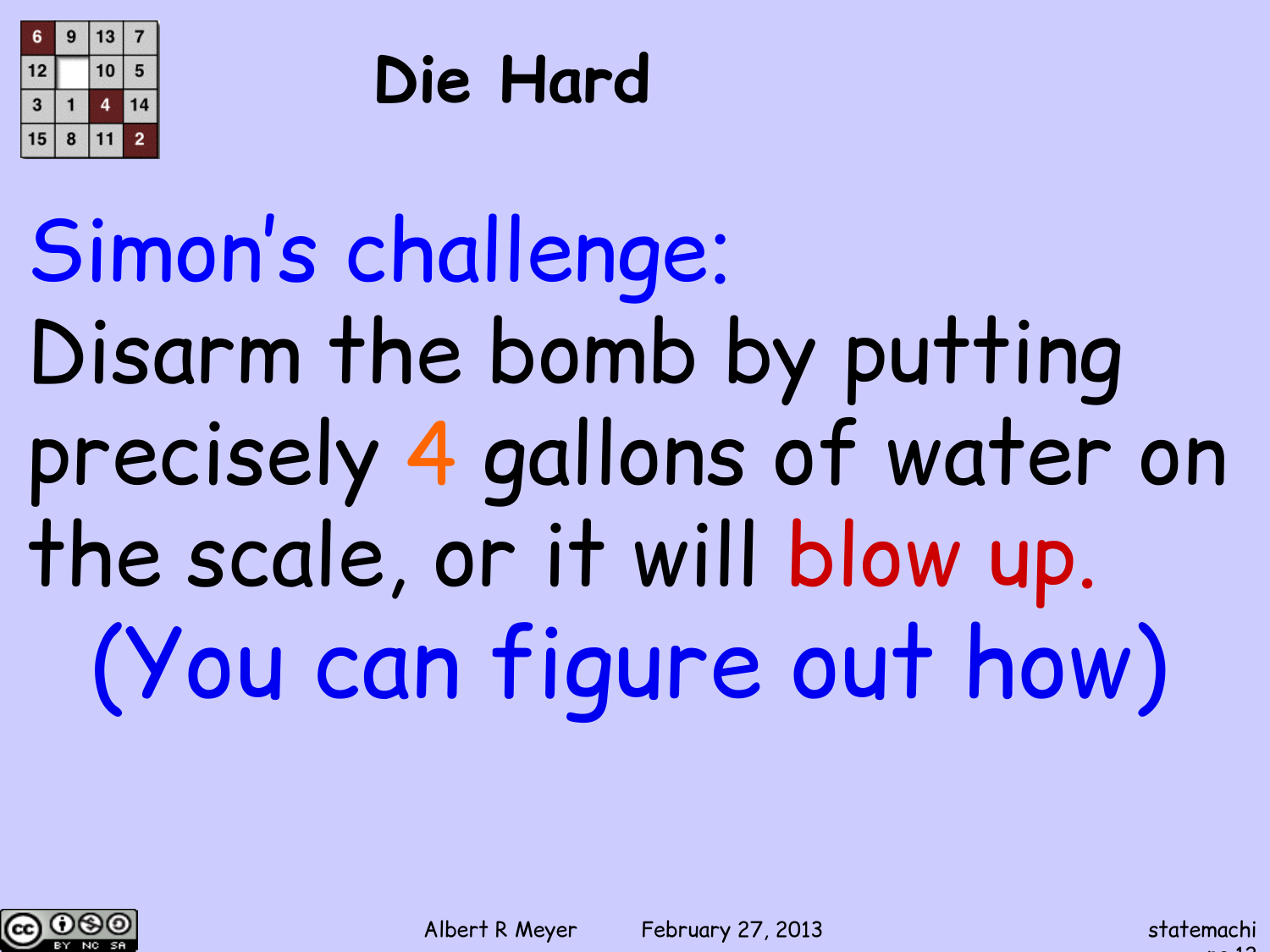

# Die Hard
Simon’s challenge:
Disarm the bomb by putting precisely 4 gallons of water on the scale, or it will blow up.
(You can figure out how)
statemachine.12